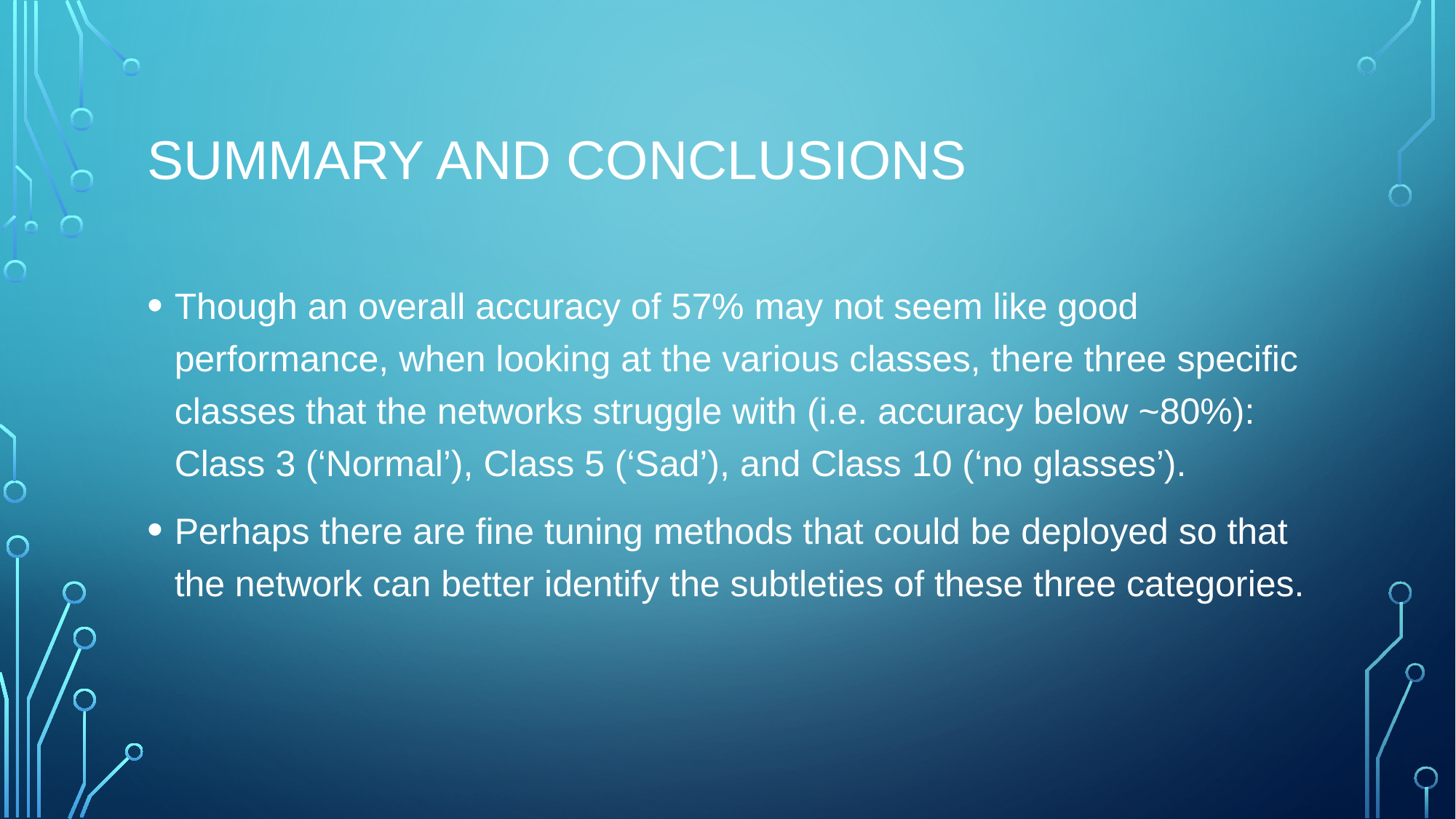

# Summary and conclusions
Though an overall accuracy of 57% may not seem like good performance, when looking at the various classes, there three specific classes that the networks struggle with (i.e. accuracy below ~80%):  Class 3 (‘Normal’), Class 5 (‘Sad’), and Class 10 (‘no glasses’).
Perhaps there are fine tuning methods that could be deployed so that the network can better identify the subtleties of these three categories.